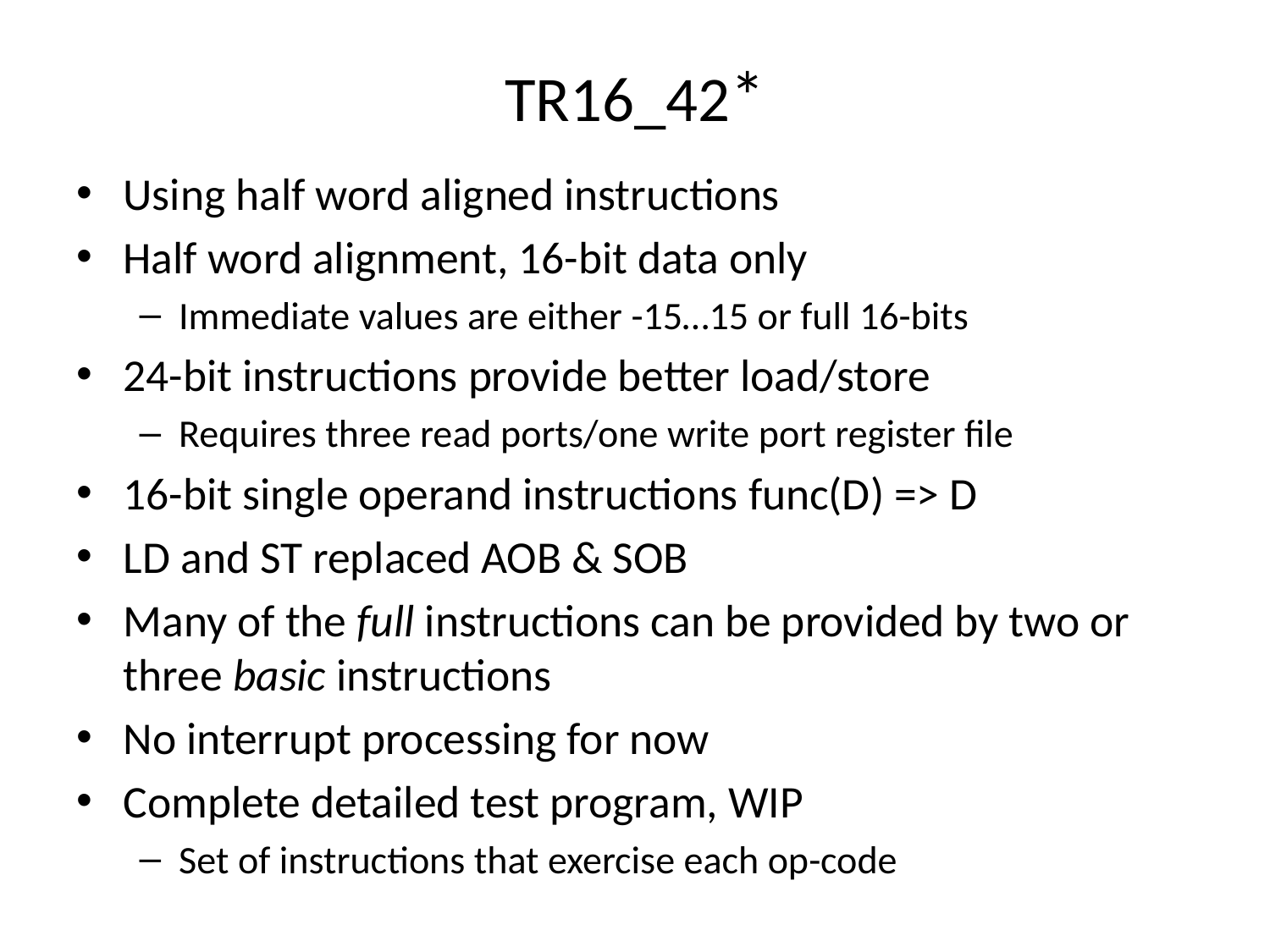

# TR16_42*
Using half word aligned instructions
Half word alignment, 16-bit data only
Immediate values are either -15…15 or full 16-bits
24-bit instructions provide better load/store
Requires three read ports/one write port register file
16-bit single operand instructions func(D) => D
LD and ST replaced AOB & SOB
Many of the full instructions can be provided by two or three basic instructions
No interrupt processing for now
Complete detailed test program, WIP
Set of instructions that exercise each op-code